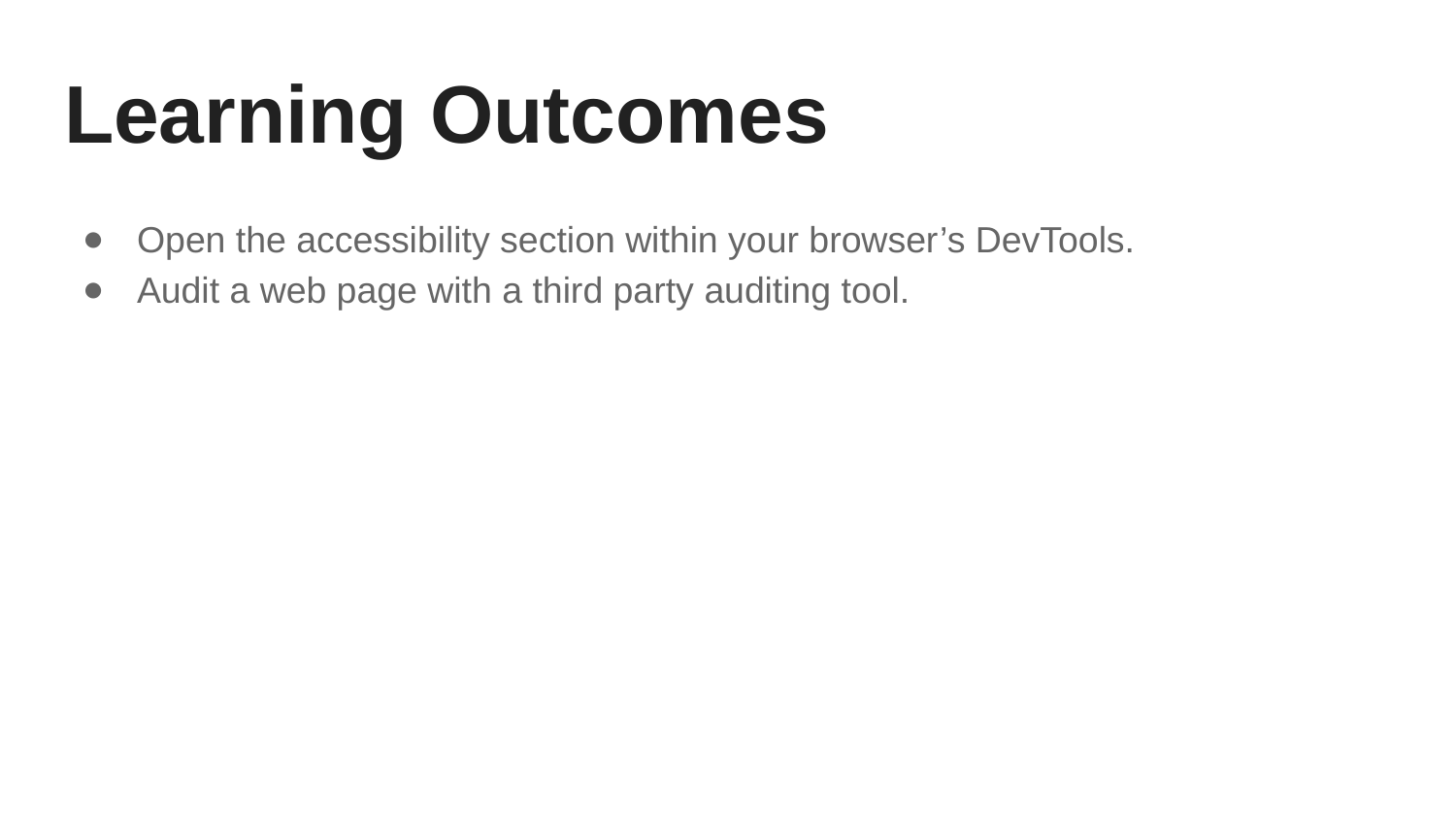

# Learning Outcomes
Open the accessibility section within your browser’s DevTools.
Audit a web page with a third party auditing tool.